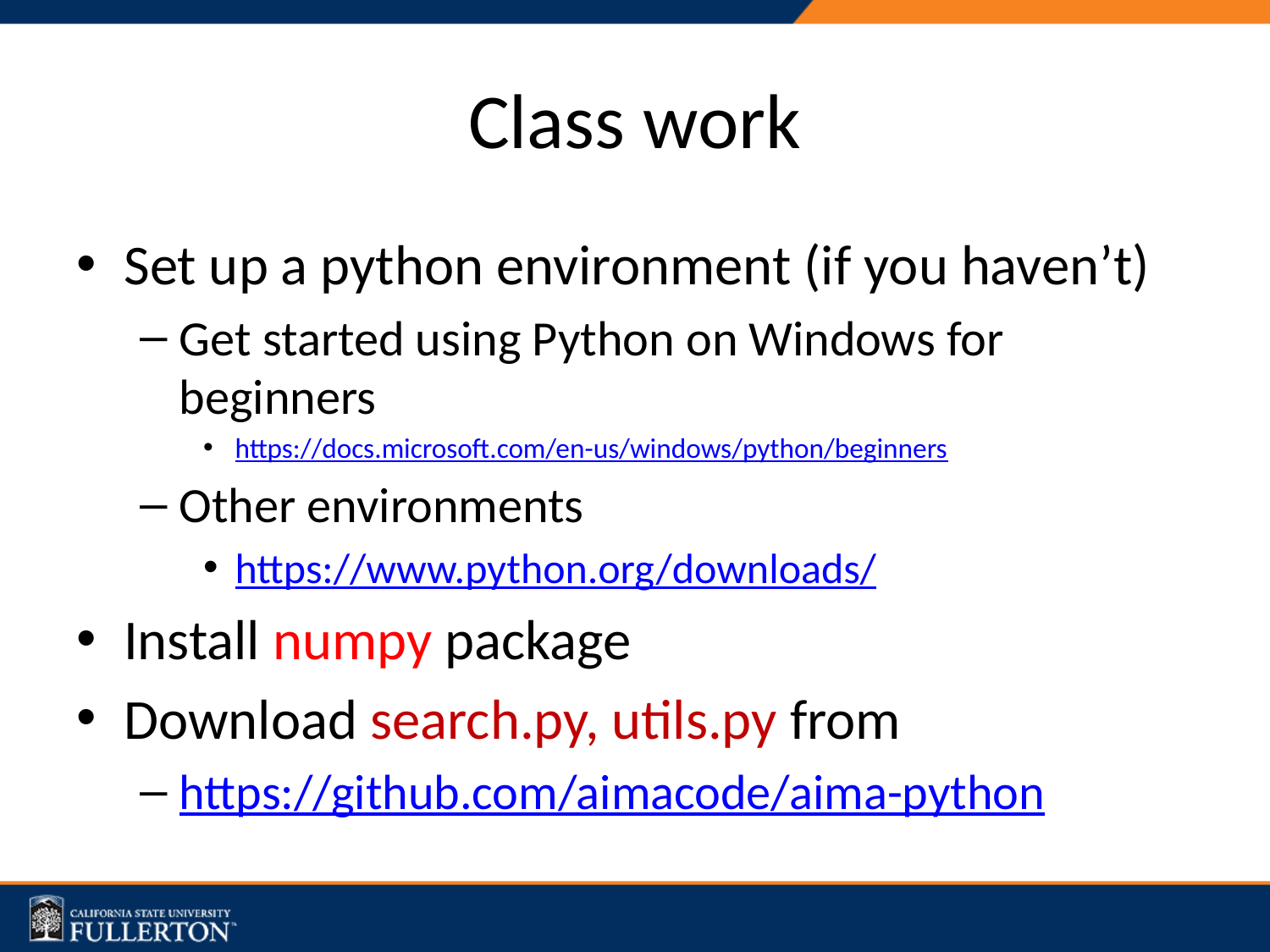

# Class work
Set up a python environment (if you haven’t)
Get started using Python on Windows for beginners
https://docs.microsoft.com/en-us/windows/python/beginners
Other environments
https://www.python.org/downloads/
Install numpy package
Download search.py, utils.py from
https://github.com/aimacode/aima-python